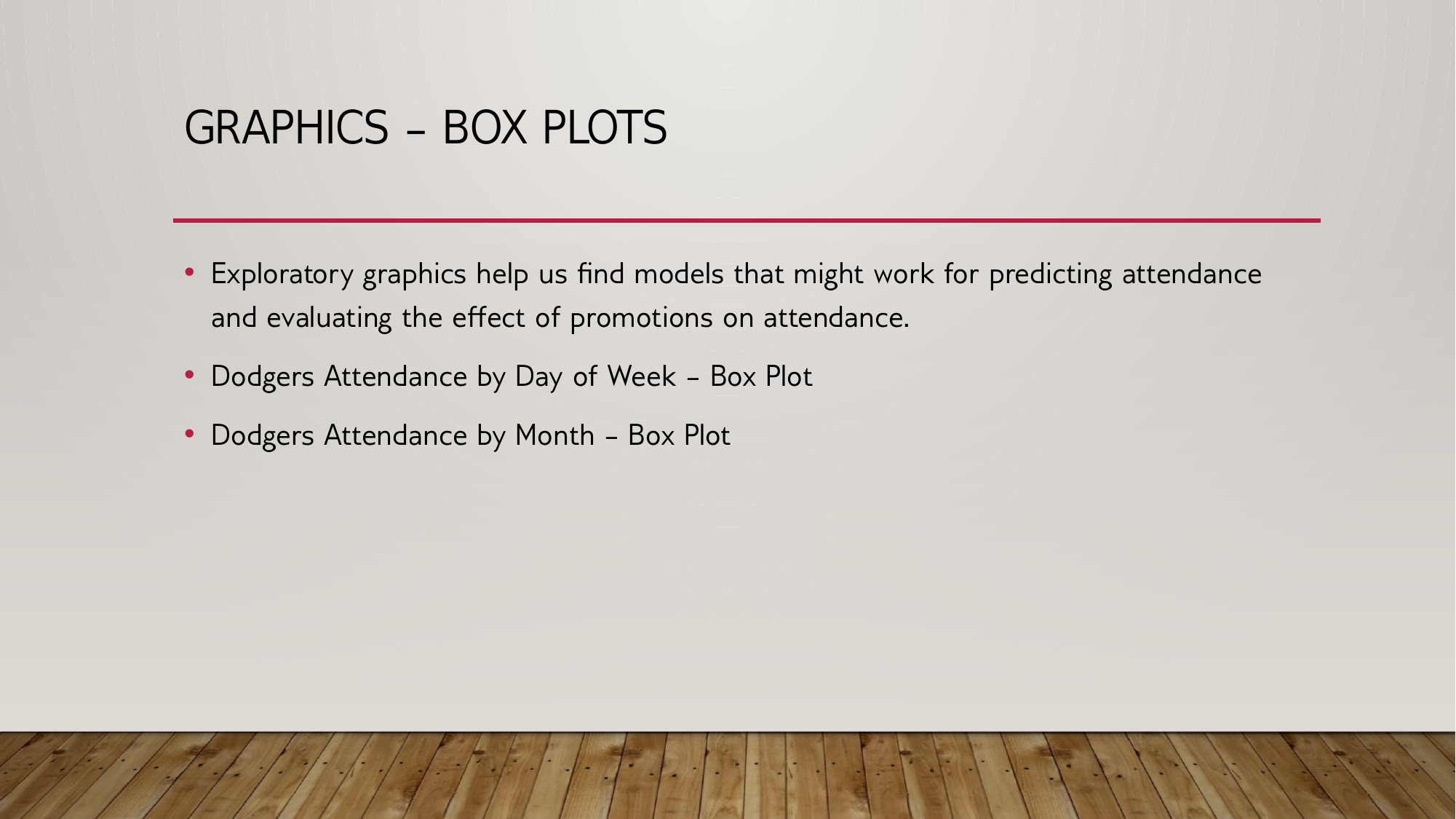

# Graphics – Box Plots
Exploratory graphics help us find models that might work for predicting attendance and evaluating the effect of promotions on attendance.
Dodgers Attendance by Day of Week – Box Plot
Dodgers Attendance by Month – Box Plot